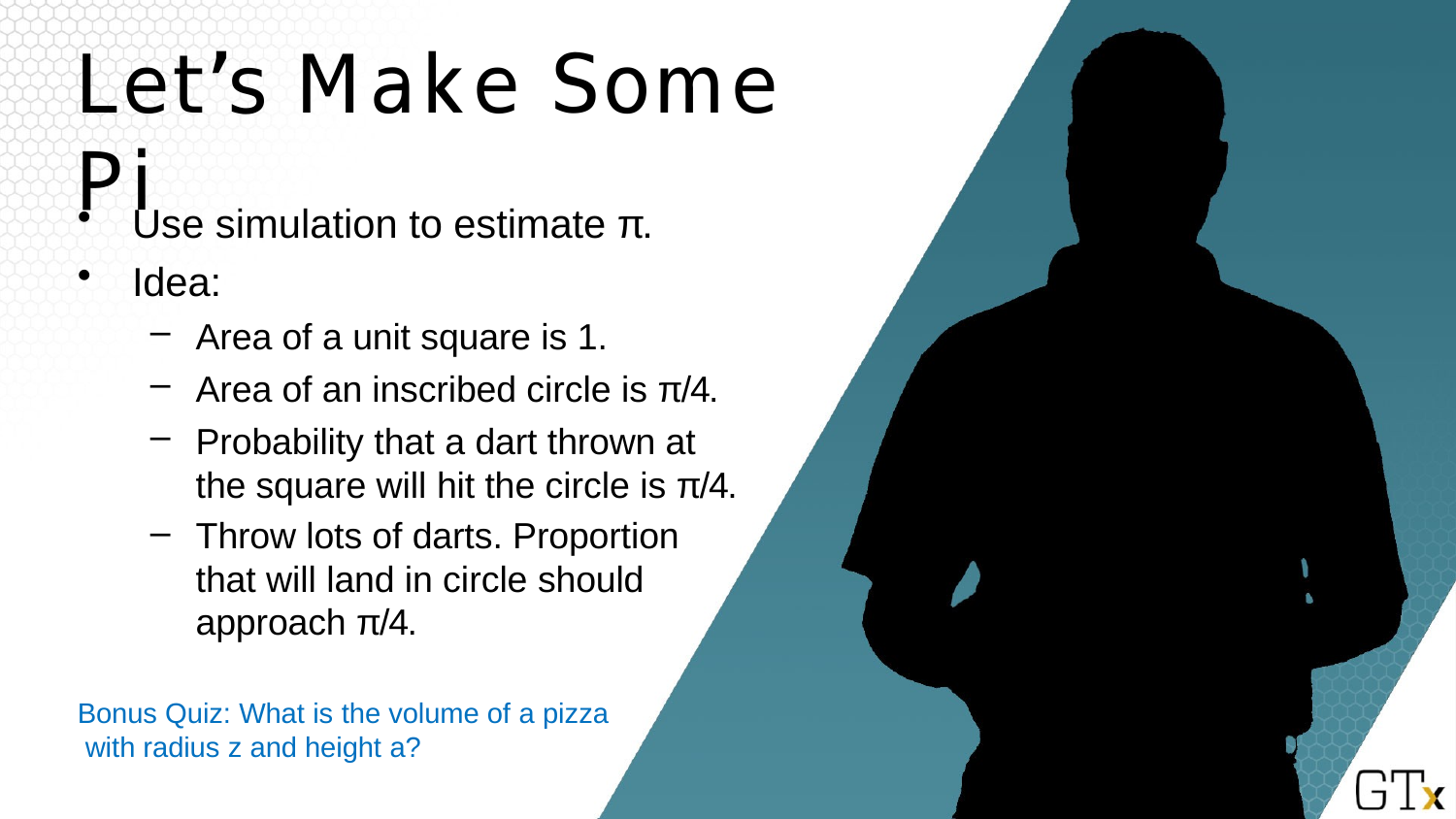

# Let’s Make Some Pi
Use simulation to estimate π.
Idea:
Area of a unit square is 1.
Area of an inscribed circle is π/4.
Probability that a dart thrown at  the square will hit the circle is π/4.
Throw lots of darts. Proportion  that will land in circle should  approach π/4.

Bonus Quiz: What is the volume of a pizza  with radius z and height a?